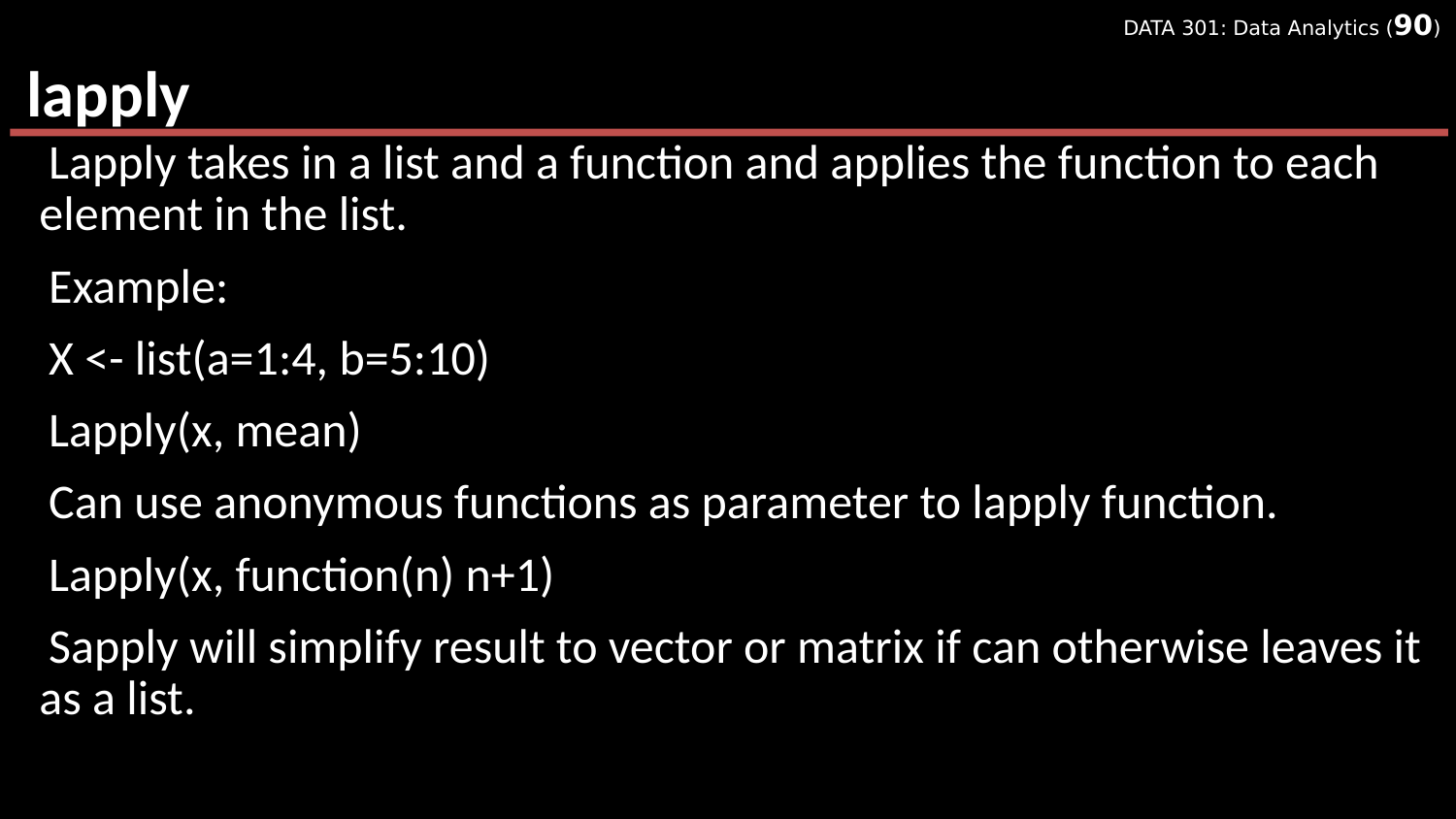

# lapply
Lapply takes in a list and a function and applies the function to each element in the list.
Example:
X <- list(a=1:4, b=5:10)
Lapply(x, mean)
Can use anonymous functions as parameter to lapply function.
Lapply(x, function(n) n+1)
Sapply will simplify result to vector or matrix if can otherwise leaves it as a list.